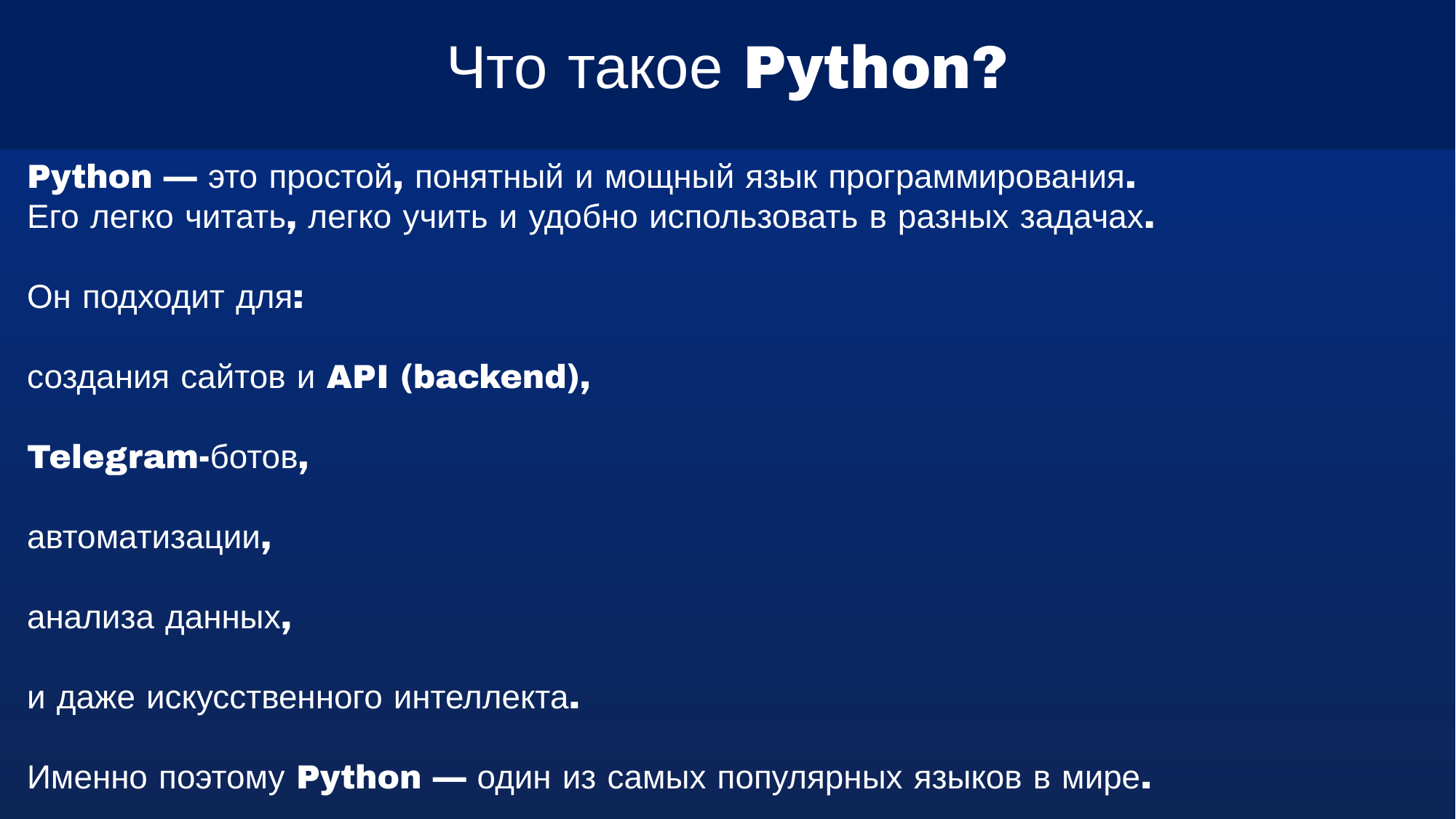

Что такое Python?
Python — это простой, понятный и мощный язык программирования.
Его легко читать, легко учить и удобно использовать в разных задачах.

Он подходит для:

создания сайтов и API (backend),

Telegram-ботов,

автоматизации,

анализа данных,

и даже искусственного интеллекта.

Именно поэтому Python — один из самых популярных языков в мире.